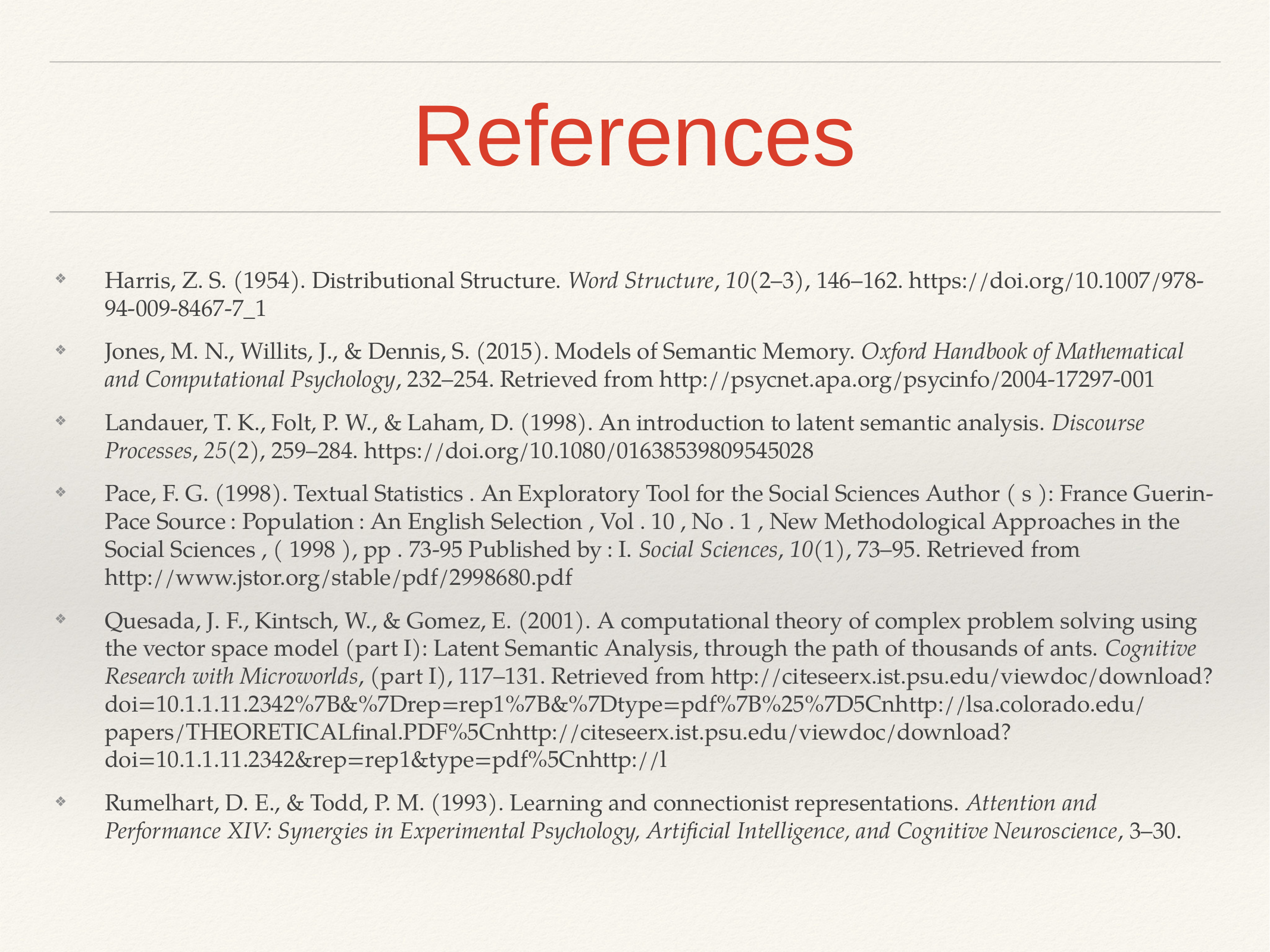

# References
Harris, Z. S. (1954). Distributional Structure. Word Structure, 10(2–3), 146–162. https://doi.org/10.1007/978-94-009-8467-7_1
Jones, M. N., Willits, J., & Dennis, S. (2015). Models of Semantic Memory. Oxford Handbook of Mathematical and Computational Psychology, 232–254. Retrieved from http://psycnet.apa.org/psycinfo/2004-17297-001
Landauer, T. K., Folt, P. W., & Laham, D. (1998). An introduction to latent semantic analysis. Discourse Processes, 25(2), 259–284. https://doi.org/10.1080/01638539809545028
Pace, F. G. (1998). Textual Statistics . An Exploratory Tool for the Social Sciences Author ( s ): France Guerin-Pace Source : Population : An English Selection , Vol . 10 , No . 1 , New Methodological Approaches in the Social Sciences , ( 1998 ), pp . 73-95 Published by : I. Social Sciences, 10(1), 73–95. Retrieved from http://www.jstor.org/stable/pdf/2998680.pdf
Quesada, J. F., Kintsch, W., & Gomez, E. (2001). A computational theory of complex problem solving using the vector space model (part I): Latent Semantic Analysis, through the path of thousands of ants. Cognitive Research with Microworlds, (part I), 117–131. Retrieved from http://citeseerx.ist.psu.edu/viewdoc/download?doi=10.1.1.11.2342%7B&%7Drep=rep1%7B&%7Dtype=pdf%7B%25%7D5Cnhttp://lsa.colorado.edu/papers/THEORETICALfinal.PDF%5Cnhttp://citeseerx.ist.psu.edu/viewdoc/download?doi=10.1.1.11.2342&rep=rep1&type=pdf%5Cnhttp://l
Rumelhart, D. E., & Todd, P. M. (1993). Learning and connectionist representations. Attention and Performance XIV: Synergies in Experimental Psychology, Artificial Intelligence, and Cognitive Neuroscience, 3–30.